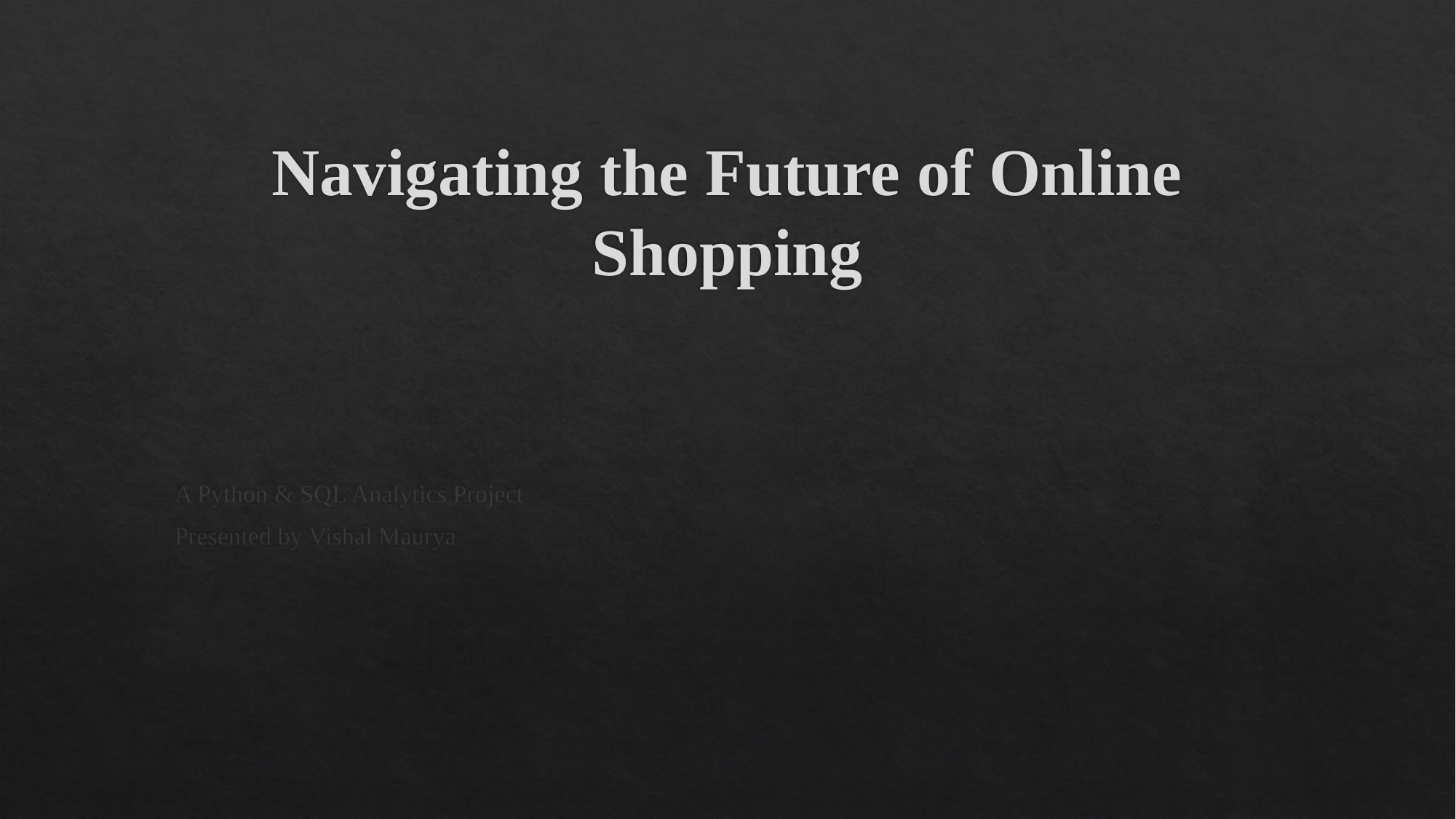

# Navigating the Future of Online Shopping

A Python & SQL Analytics Project
Presented by Vishal Maurya